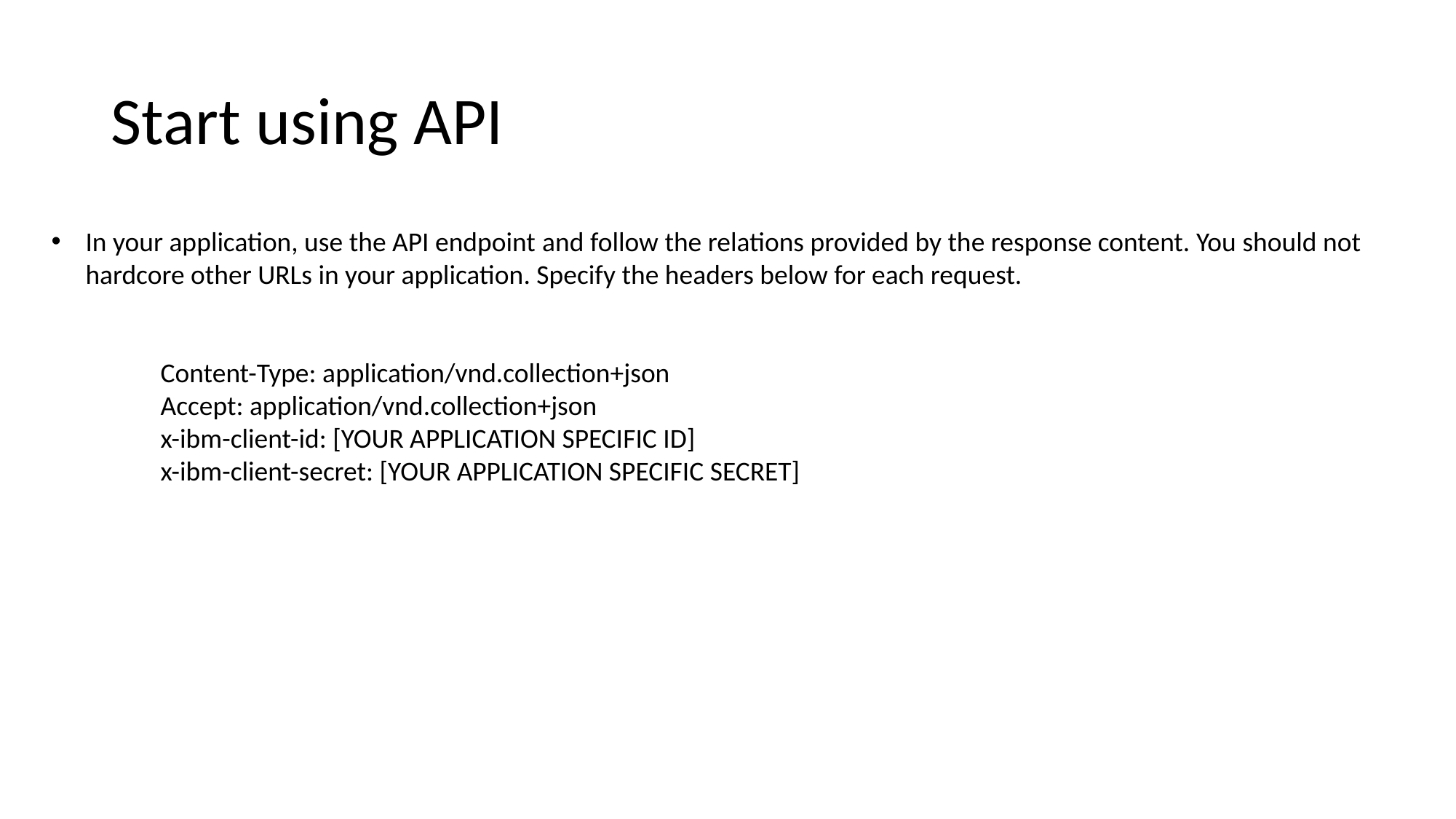

# Start using API
In your application, use the API endpoint and follow the relations provided by the response content. You should not hardcore other URLs in your application. Specify the headers below for each request.

Content-Type: application/vnd.collection+json
Accept: application/vnd.collection+json
x-ibm-client-id: [YOUR APPLICATION SPECIFIC ID]
x-ibm-client-secret: [YOUR APPLICATION SPECIFIC SECRET]